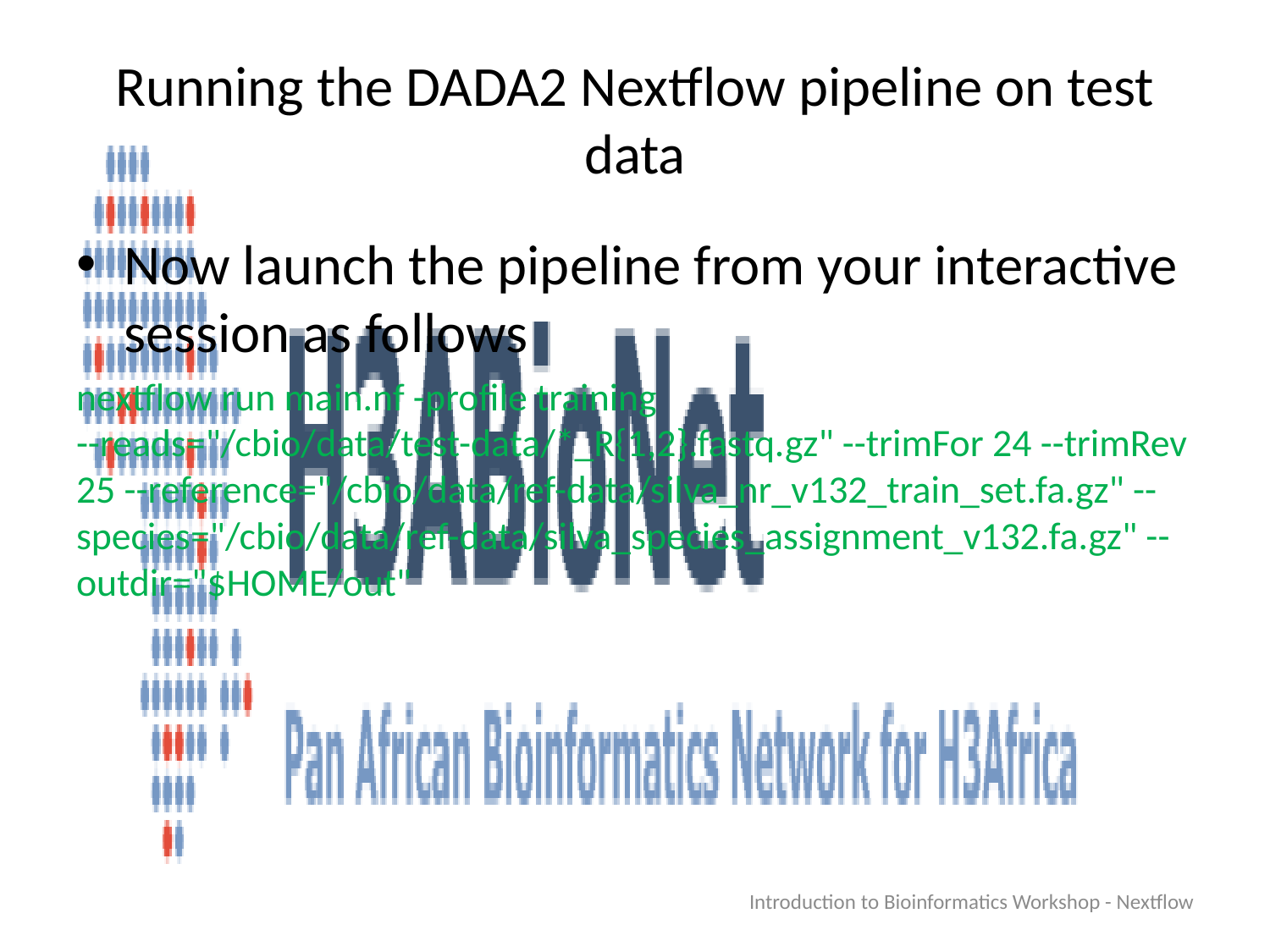

# Running the DADA2 Nextflow pipeline on test data
Now launch the pipeline from your interactive session as follows
nextflow run main.nf -profile training --reads="/cbio/data/test-data/*_R{1,2}.fastq.gz" --trimFor 24 --trimRev 25 --reference="/cbio/data/ref-data/silva_nr_v132_train_set.fa.gz" --species="/cbio/data/ref-data/silva_species_assignment_v132.fa.gz" --outdir="$HOME/out"

Introduction to Bioinformatics Workshop - Nextflow